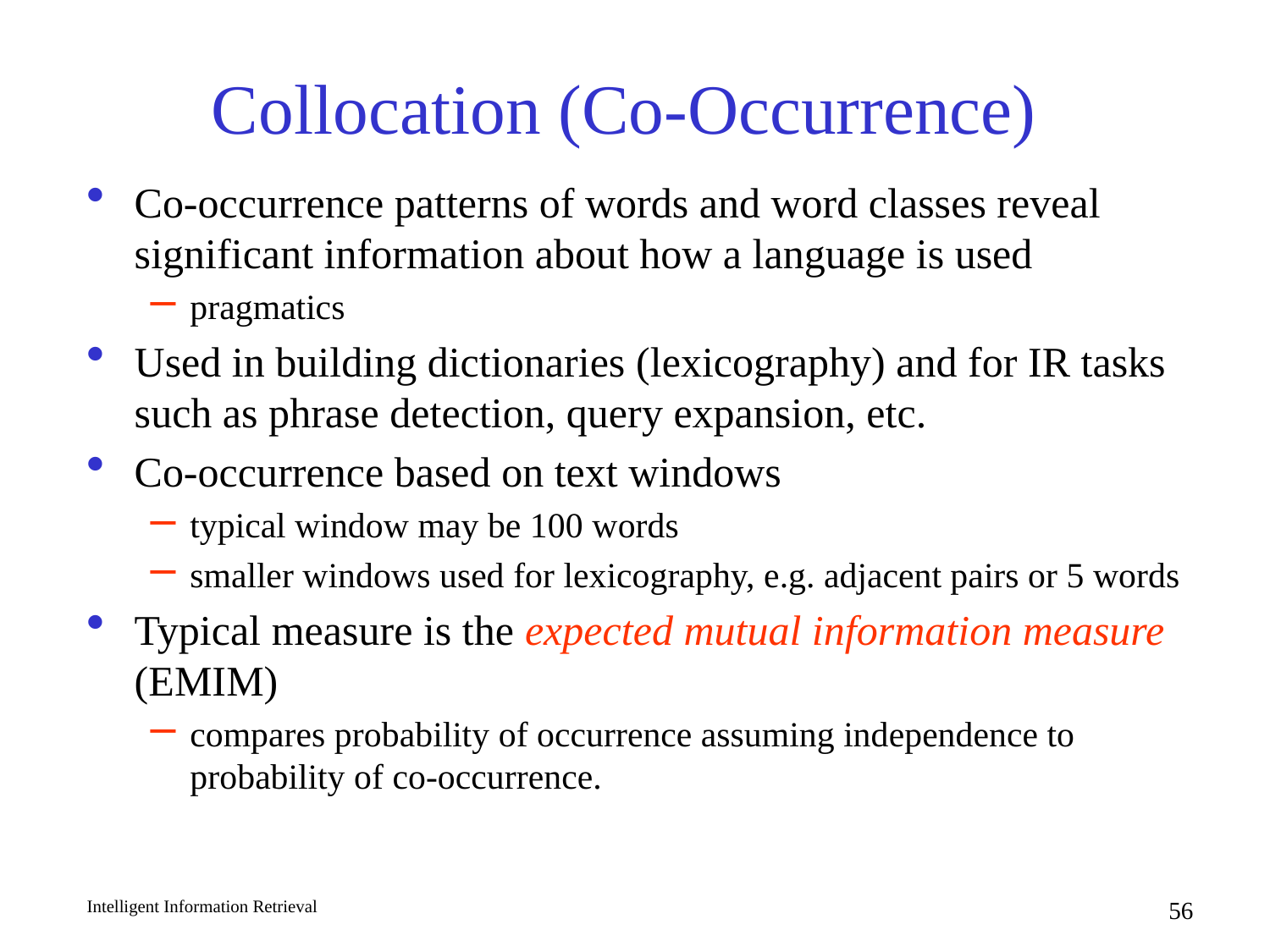

# Collocation (Co-Occurrence)
Co-occurrence patterns of words and word classes reveal significant information about how a language is used
pragmatics
Used in building dictionaries (lexicography) and for IR tasks such as phrase detection, query expansion, etc.
Co-occurrence based on text windows
typical window may be 100 words
smaller windows used for lexicography, e.g. adjacent pairs or 5 words
Typical measure is the expected mutual information measure (EMIM)
compares probability of occurrence assuming independence to probability of co-occurrence.
Intelligent Information Retrieval
56